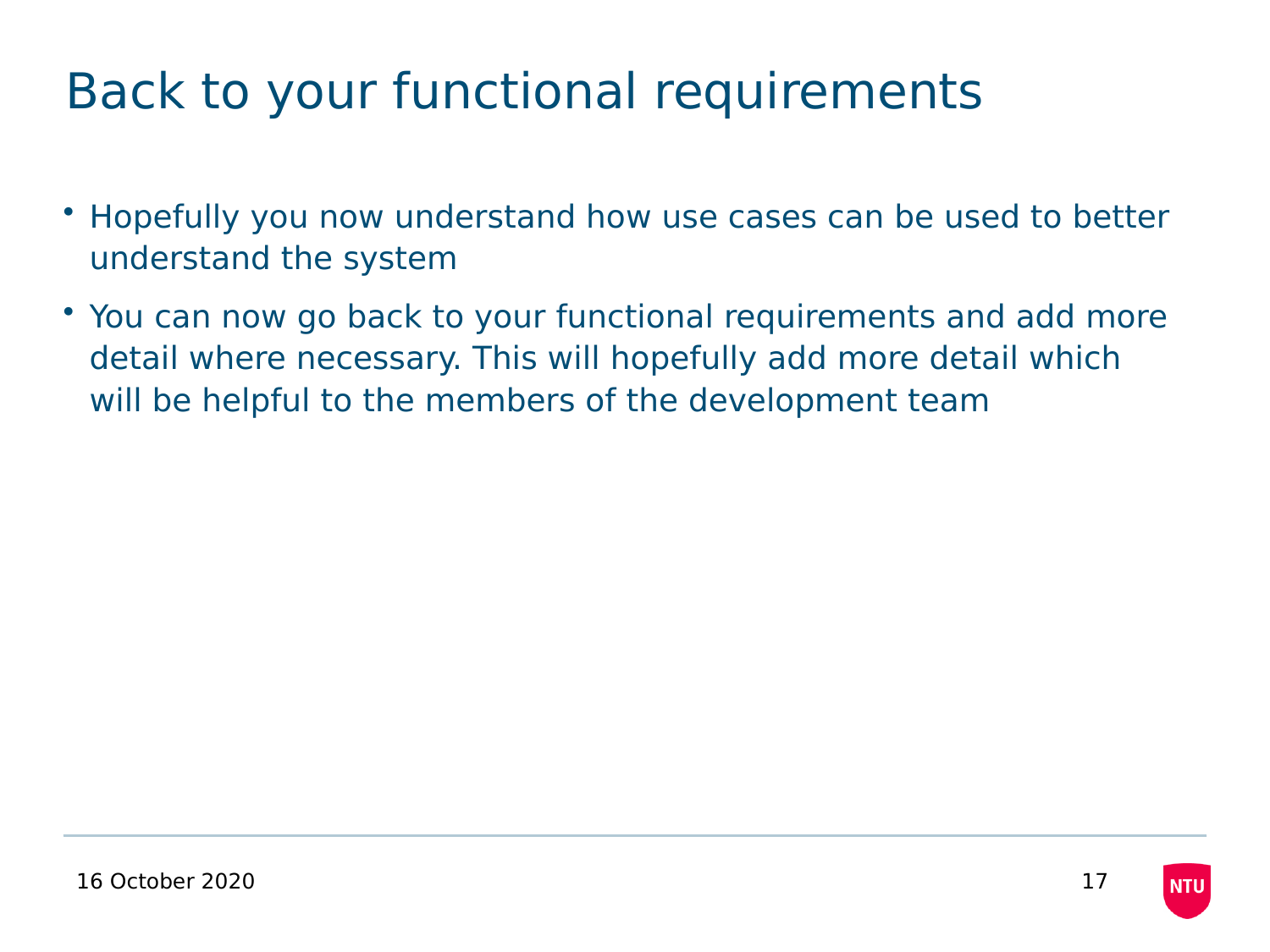

# Back to your functional requirements
Hopefully you now understand how use cases can be used to better understand the system
You can now go back to your functional requirements and add more detail where necessary. This will hopefully add more detail which will be helpful to the members of the development team
16 October 2020
17